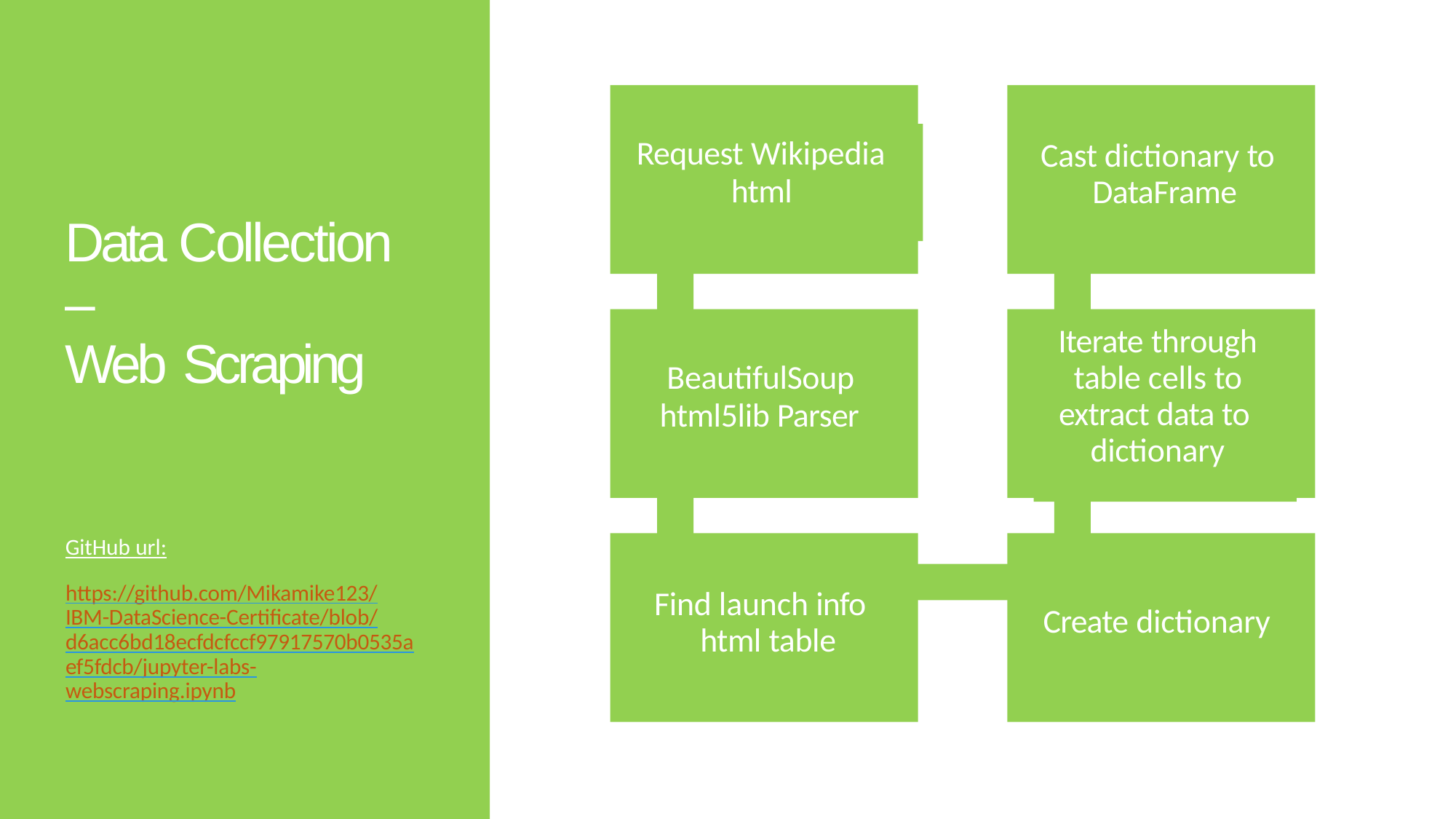

Cast dictionary to  DataFrame
Request Wikipedia
html
Data Collection –
Web Scraping

Iterate through  table cells to  extract data to  dictionary

BeautifulSoup
html5lib Parser
GitHub url:

https://github.com/Mikamike123/IBM-DataScience-Certificate/blob/d6acc6bd18ecfdcfccf97917570b0535aef5fdcb/jupyter-labs-webscraping.ipynb
Find launch info  html table
Create dictionary